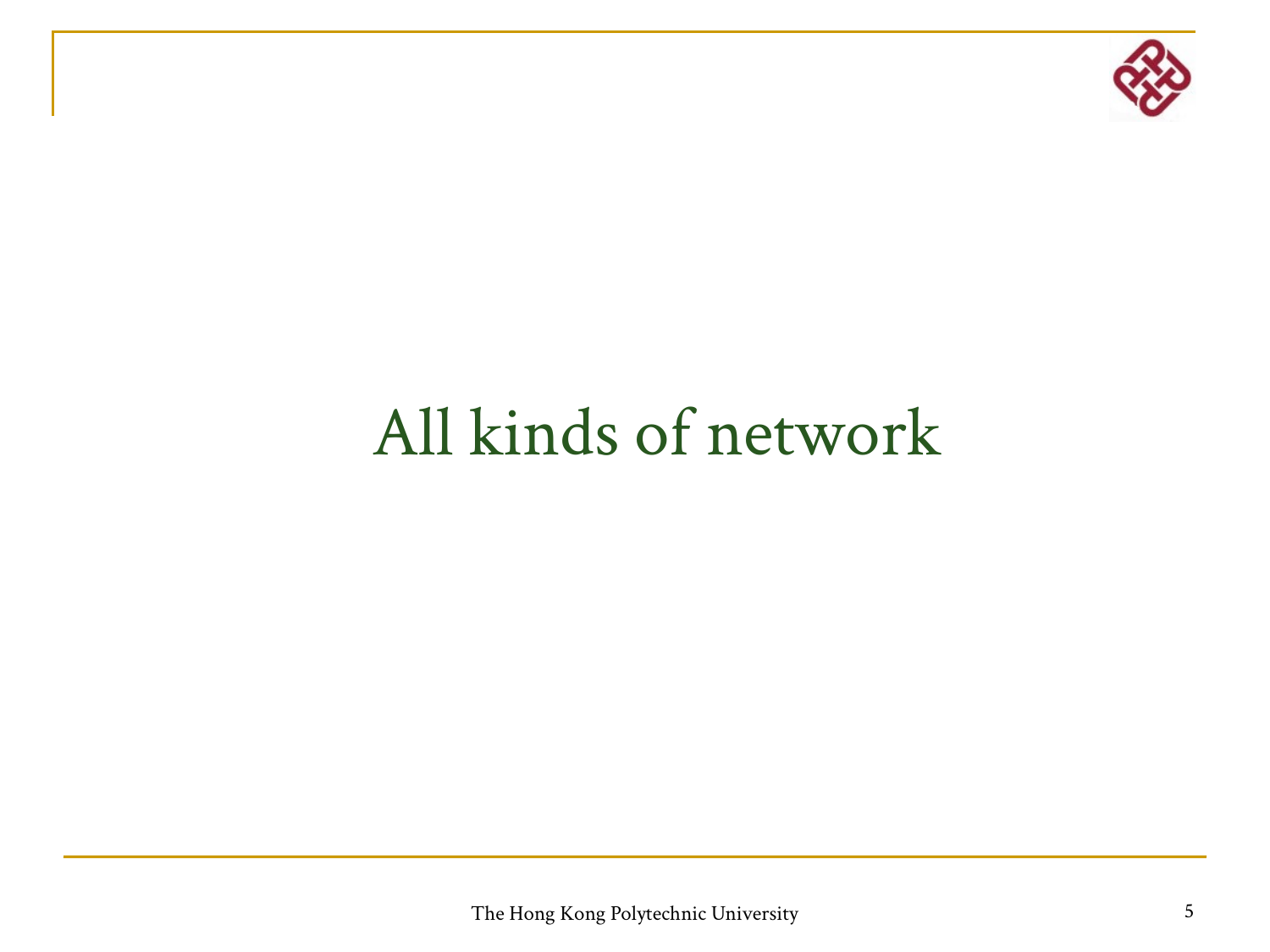

All kinds of network

5
The Hong Kong Polytechnic University